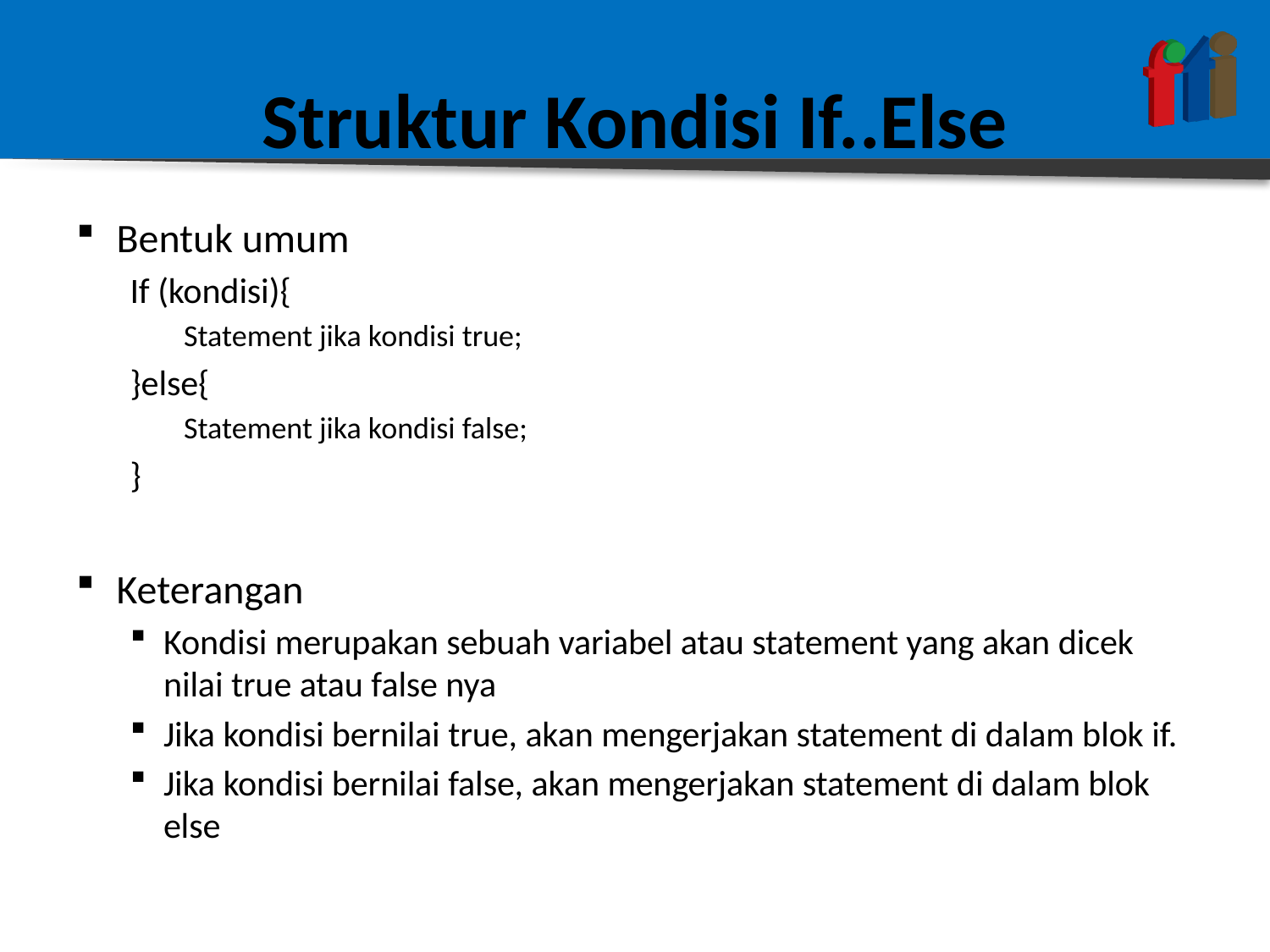

# Struktur Kondisi If..Else
Bentuk umum
If (kondisi){
Statement jika kondisi true;
}else{
Statement jika kondisi false;
}

Keterangan
Kondisi merupakan sebuah variabel atau statement yang akan dicek nilai true atau false nya
Jika kondisi bernilai true, akan mengerjakan statement di dalam blok if.
Jika kondisi bernilai false, akan mengerjakan statement di dalam blok else